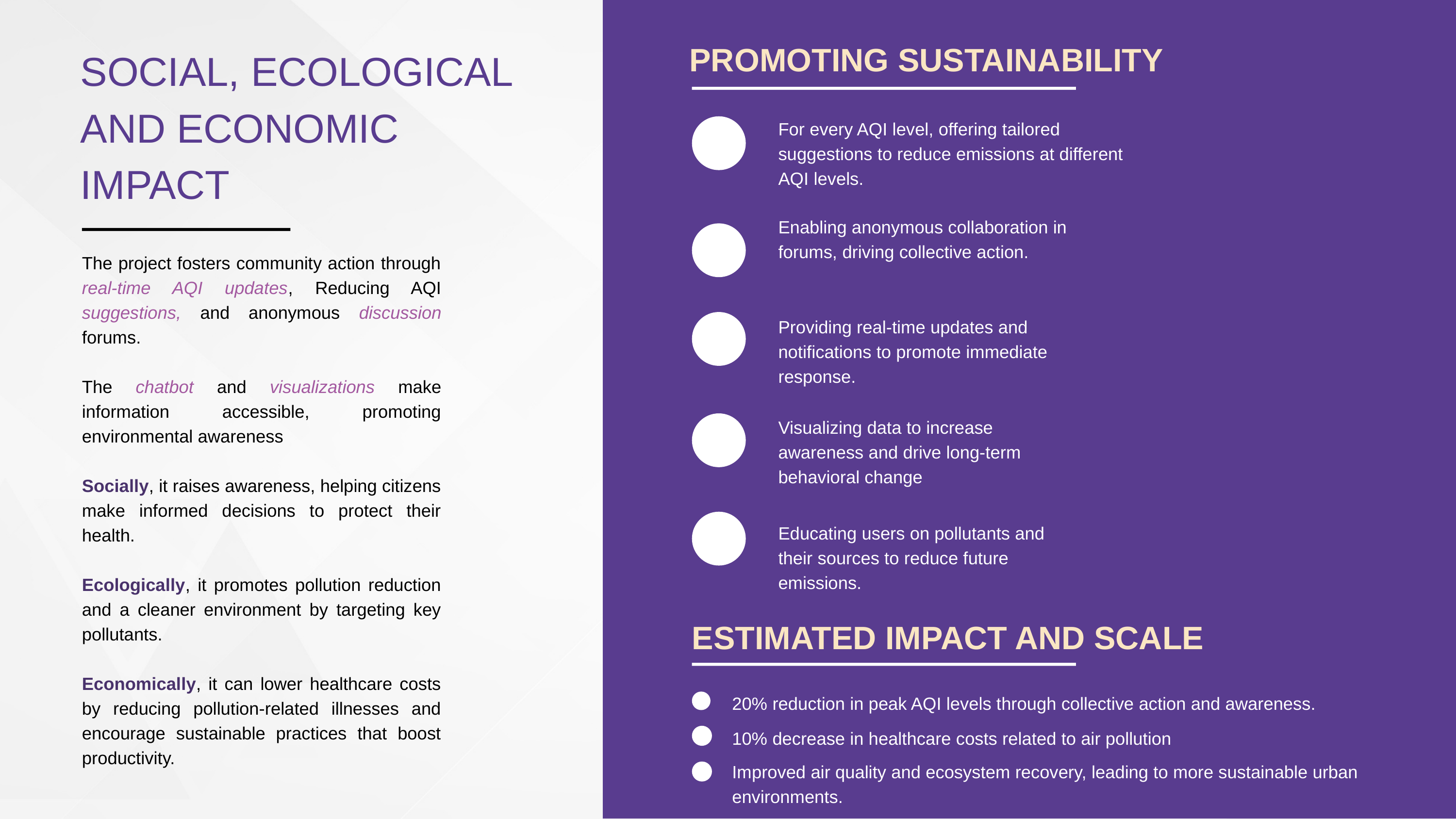

PROMOTING SUSTAINABILITY
SOCIAL, ECOLOGICAL AND ECONOMIC IMPACT

For every AQI level, offering tailored suggestions to reduce emissions at different AQI levels.
Enabling anonymous collaboration in forums, driving collective action.

Providing real-time updates and notifications to promote immediate response.
Visualizing data to increase awareness and drive long-term behavioral change

Educating users on pollutants and their sources to reduce future emissions.

The project fosters community action through real-time AQI updates, Reducing AQI suggestions, and anonymous discussion forums.

The chatbot and visualizations make information accessible, promoting environmental awareness

Socially, it raises awareness, helping citizens make informed decisions to protect their health.

Ecologically, it promotes pollution reduction and a cleaner environment by targeting key pollutants.

Economically, it can lower healthcare costs by reducing pollution-related illnesses and encourage sustainable practices that boost productivity.
ESTIMATED IMPACT AND SCALE

20% reduction in peak AQI levels through collective action and awareness.
10% decrease in healthcare costs related to air pollution

Improved air quality and ecosystem recovery, leading to more sustainable urban environments.